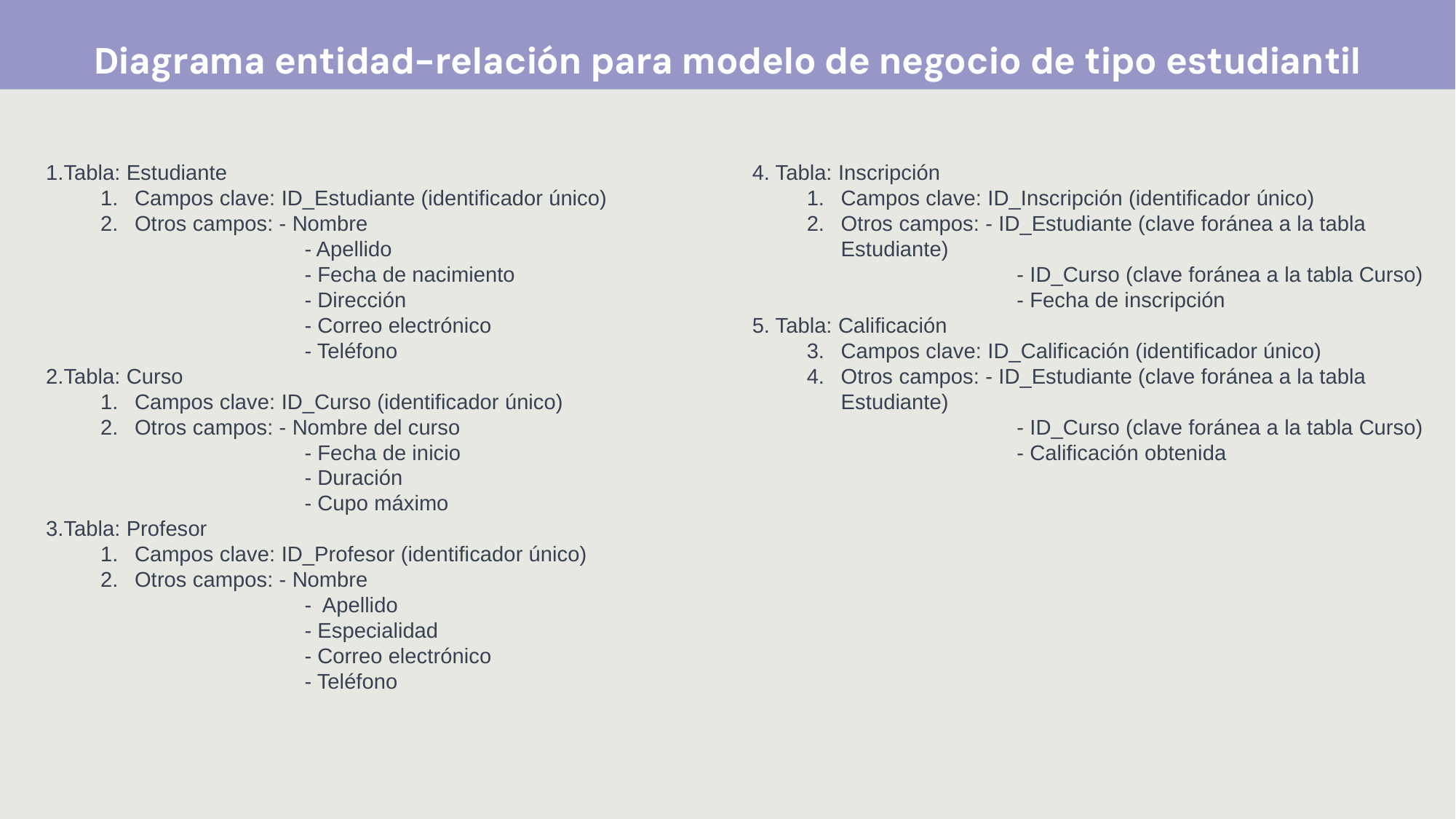

Diagrama entidad-relación para modelo de negocio de tipo estudiantil
Tabla: Estudiante
Campos clave: ID_Estudiante (identificador único)
Otros campos: - Nombre
                                  - Apellido
                                  - Fecha de nacimiento
                                  - Dirección
                                  - Correo electrónico
                                  - Teléfono
Tabla: Curso
Campos clave: ID_Curso (identificador único)
Otros campos: - Nombre del curso
                                  - Fecha de inicio
                                  - Duración
                                  - Cupo máximo
Tabla: Profesor
Campos clave: ID_Profesor (identificador único)
Otros campos: - Nombre
                                  -  Apellido
                                  - Especialidad
                                  - Correo electrónico
                                  - Teléfono

4. Tabla: Inscripción
Campos clave: ID_Inscripción (identificador único)
Otros campos: - ID_Estudiante (clave foránea a la tabla Estudiante)
                                   - ID_Curso (clave foránea a la tabla Curso)
                                   - Fecha de inscripción
5. Tabla: Calificación
Campos clave: ID_Calificación (identificador único)
Otros campos: - ID_Estudiante (clave foránea a la tabla Estudiante)
                                   - ID_Curso (clave foránea a la tabla Curso)
                                   - Calificación obtenida